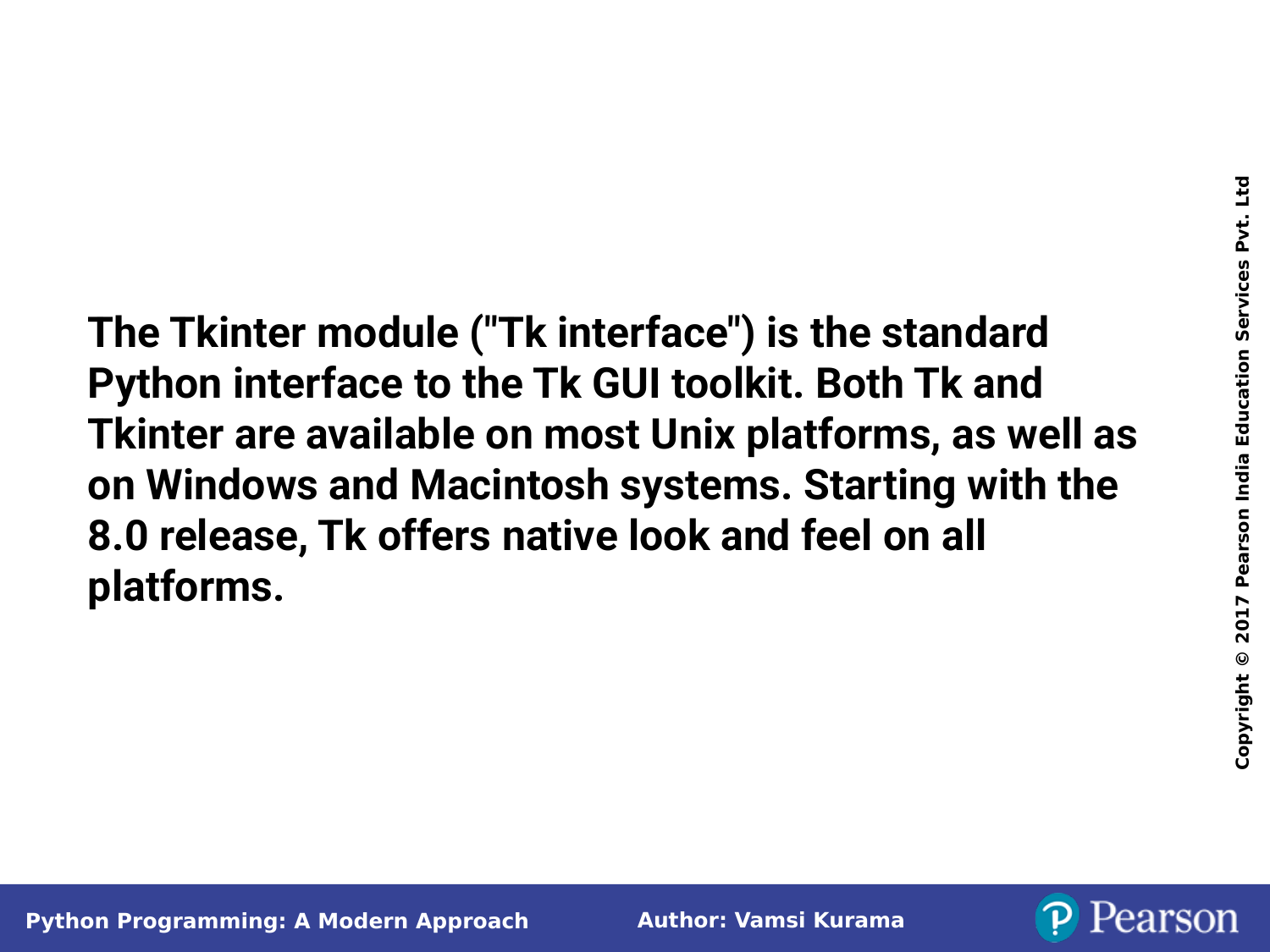

The Tkinter module ("Tk interface") is the standard Python interface to the Tk GUI toolkit. Both Tk and Tkinter are available on most Unix platforms, as well as on Windows and Macintosh systems. Starting with the 8.0 release, Tk offers native look and feel on all platforms.